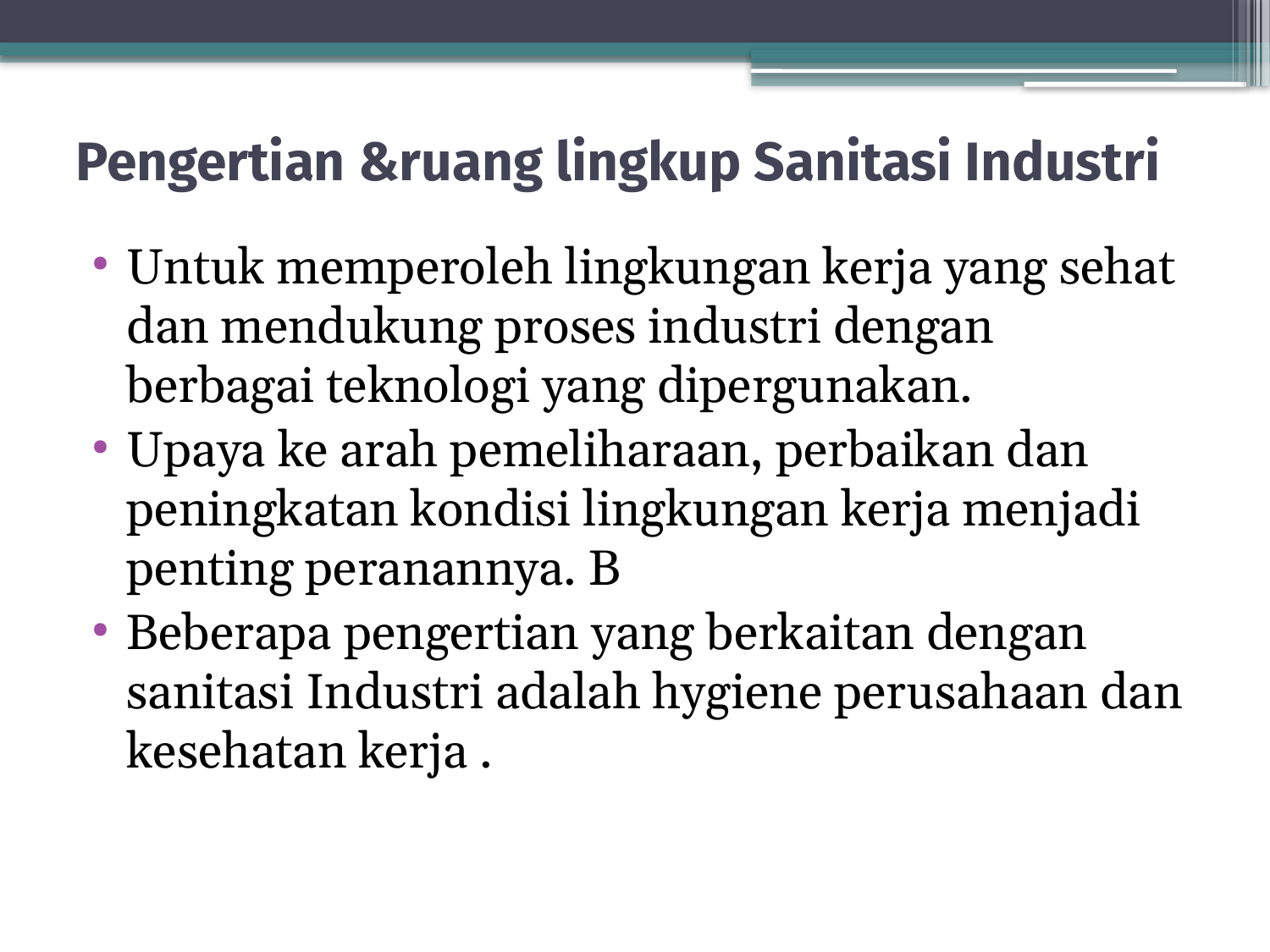

# Pengertian &ruang lingkup Sanitasi Industri
Untuk memperoleh lingkungan kerja yang sehat dan mendukung proses industri dengan berbagai teknologi yang dipergunakan.
Upaya ke arah pemeliharaan, perbaikan dan peningkatan kondisi lingkungan kerja menjadi penting peranannya. B
Beberapa pengertian yang berkaitan dengan sanitasi Industri adalah hygiene perusahaan dan kesehatan kerja .